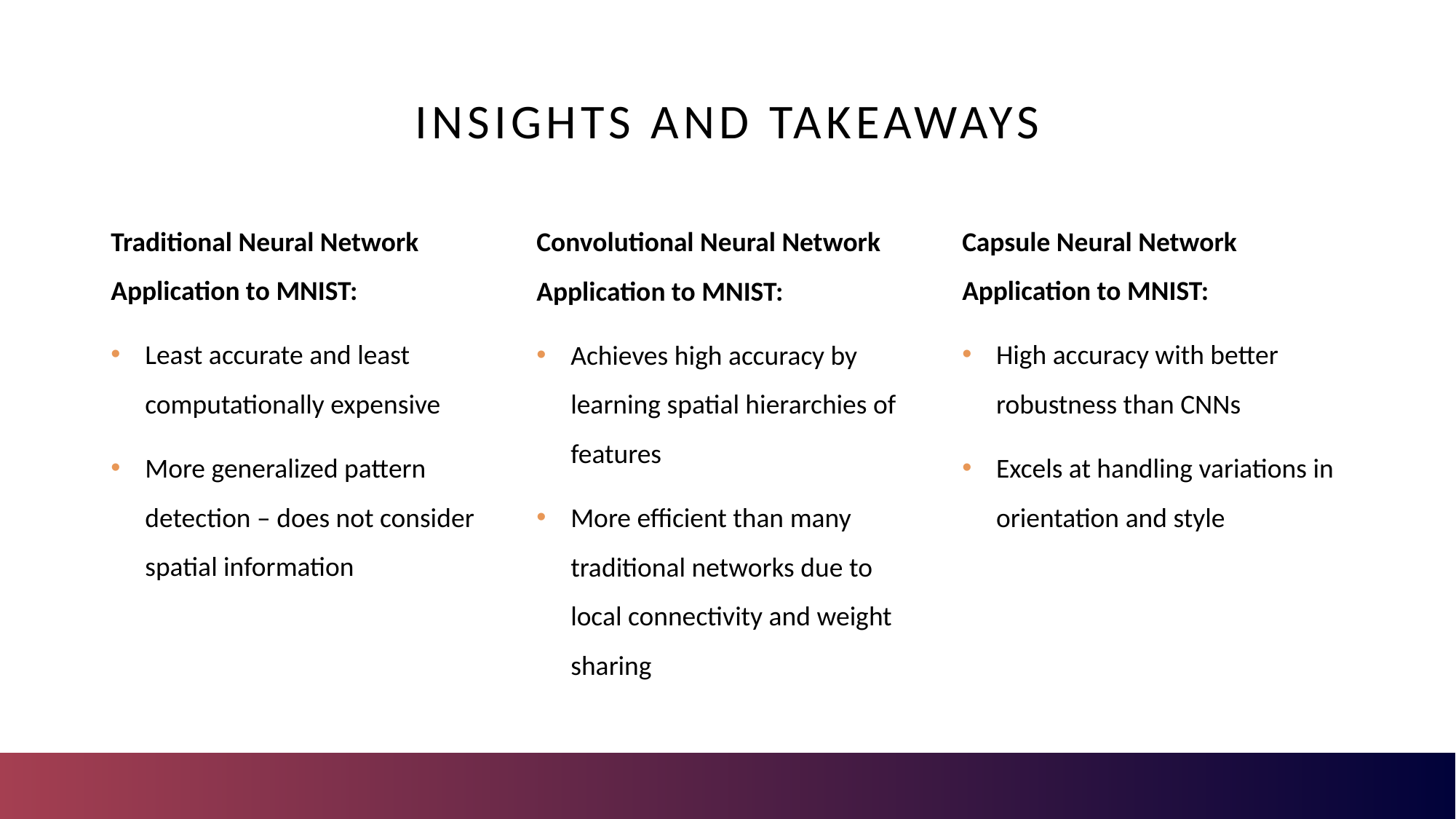

# INSIGHTS AND TAKEAWAYS
Traditional Neural Network Application to MNIST:
Least accurate and least computationally expensive
More generalized pattern detection – does not consider spatial information

Capsule Neural Network Application to MNIST:
High accuracy with better robustness than CNNs
Excels at handling variations in orientation and style

Convolutional Neural Network Application to MNIST:
Achieves high accuracy by learning spatial hierarchies of features
More efficient than many traditional networks due to local connectivity and weight sharing